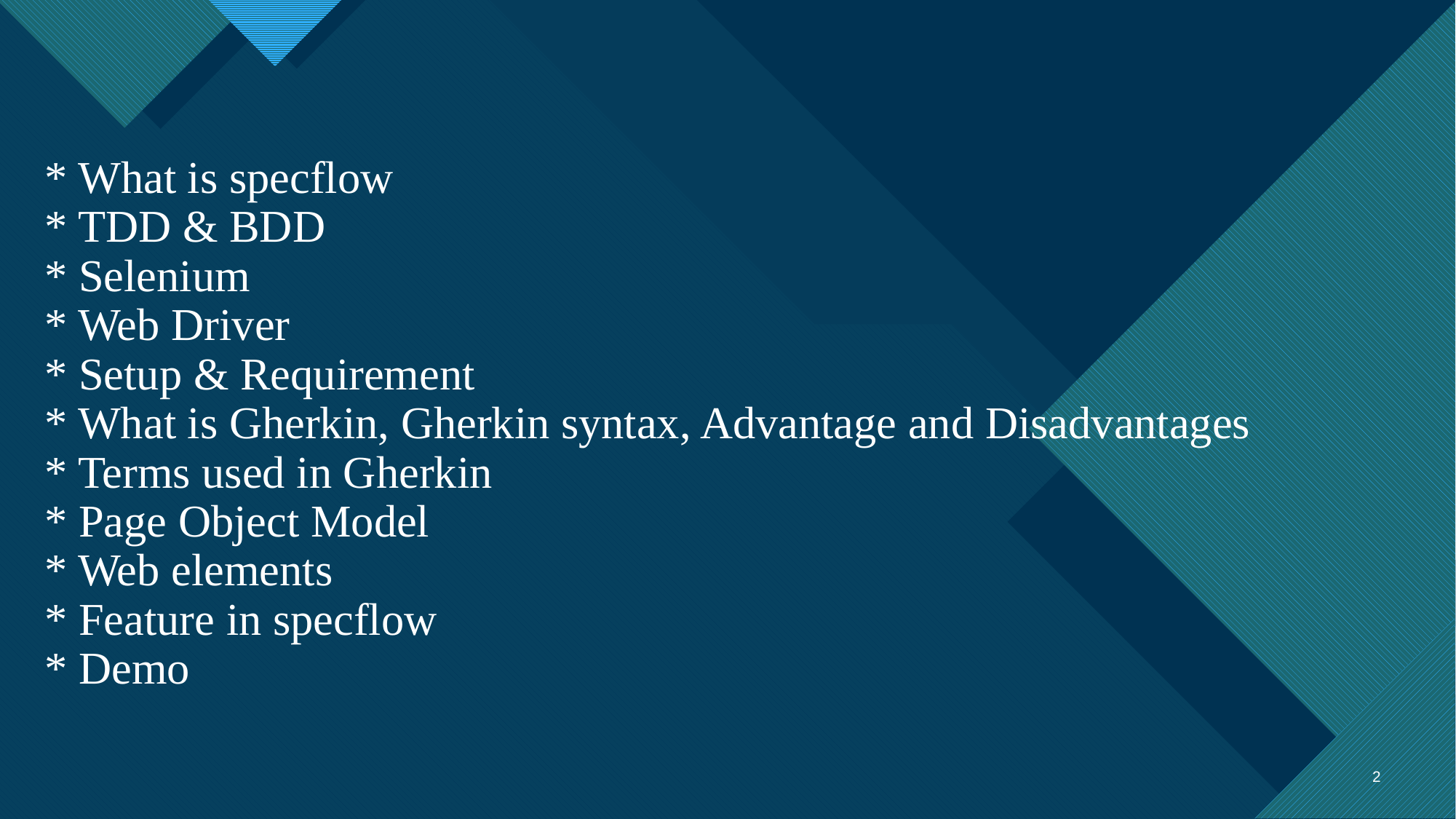

# * What is specflow * TDD & BDD * Selenium * Web Driver * Setup & Requirement * What is Gherkin, Gherkin syntax, Advantage and Disadvantages * Terms used in Gherkin * Page Object Model * Web elements * Feature in specflow * Demo
2